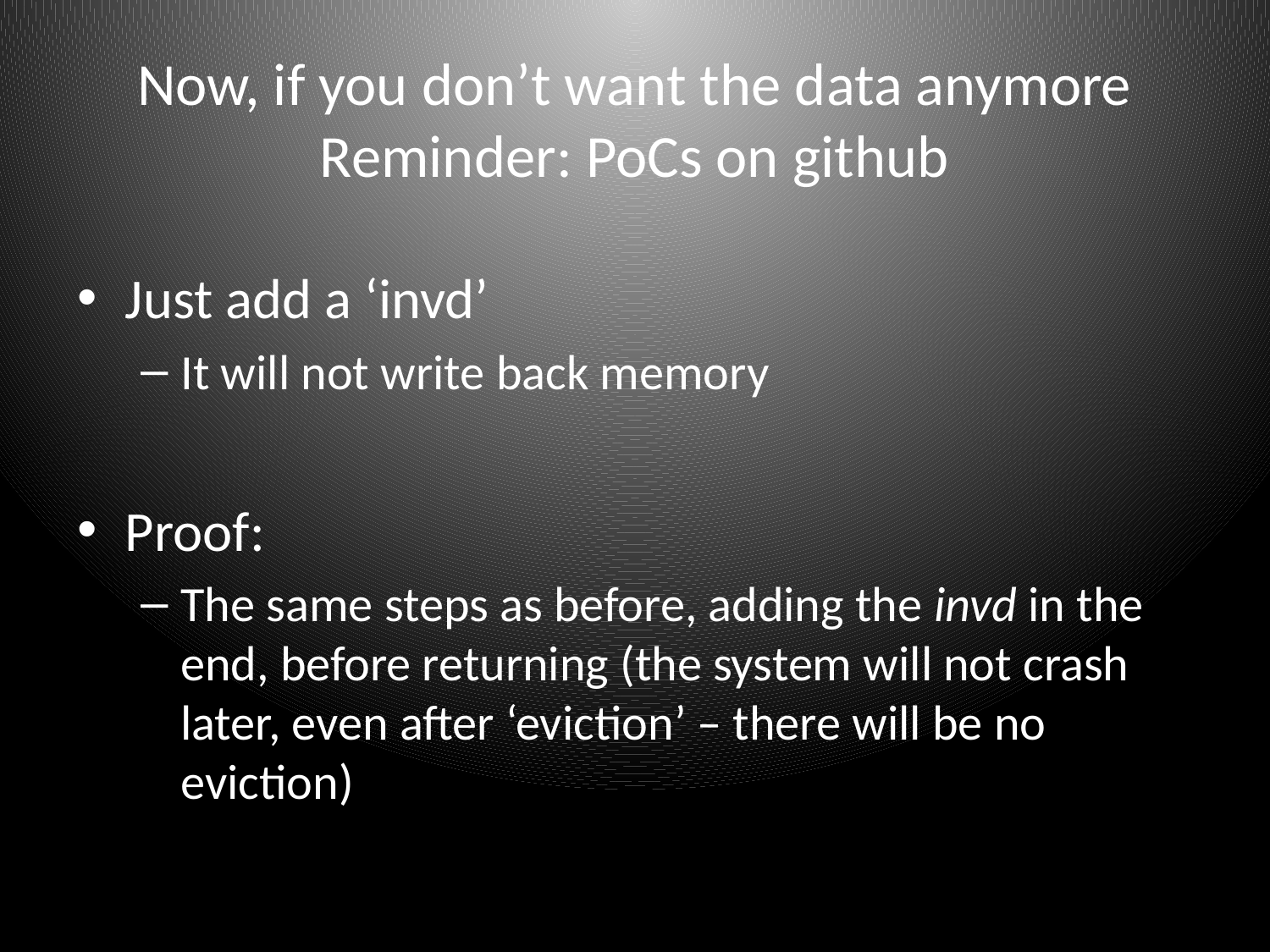

# Now, if you don’t want the data anymore Reminder: PoCs on github
Just add a ‘invd’
It will not write back memory

Proof:
The same steps as before, adding the invd in the end, before returning (the system will not crash later, even after ‘eviction’ – there will be no eviction)